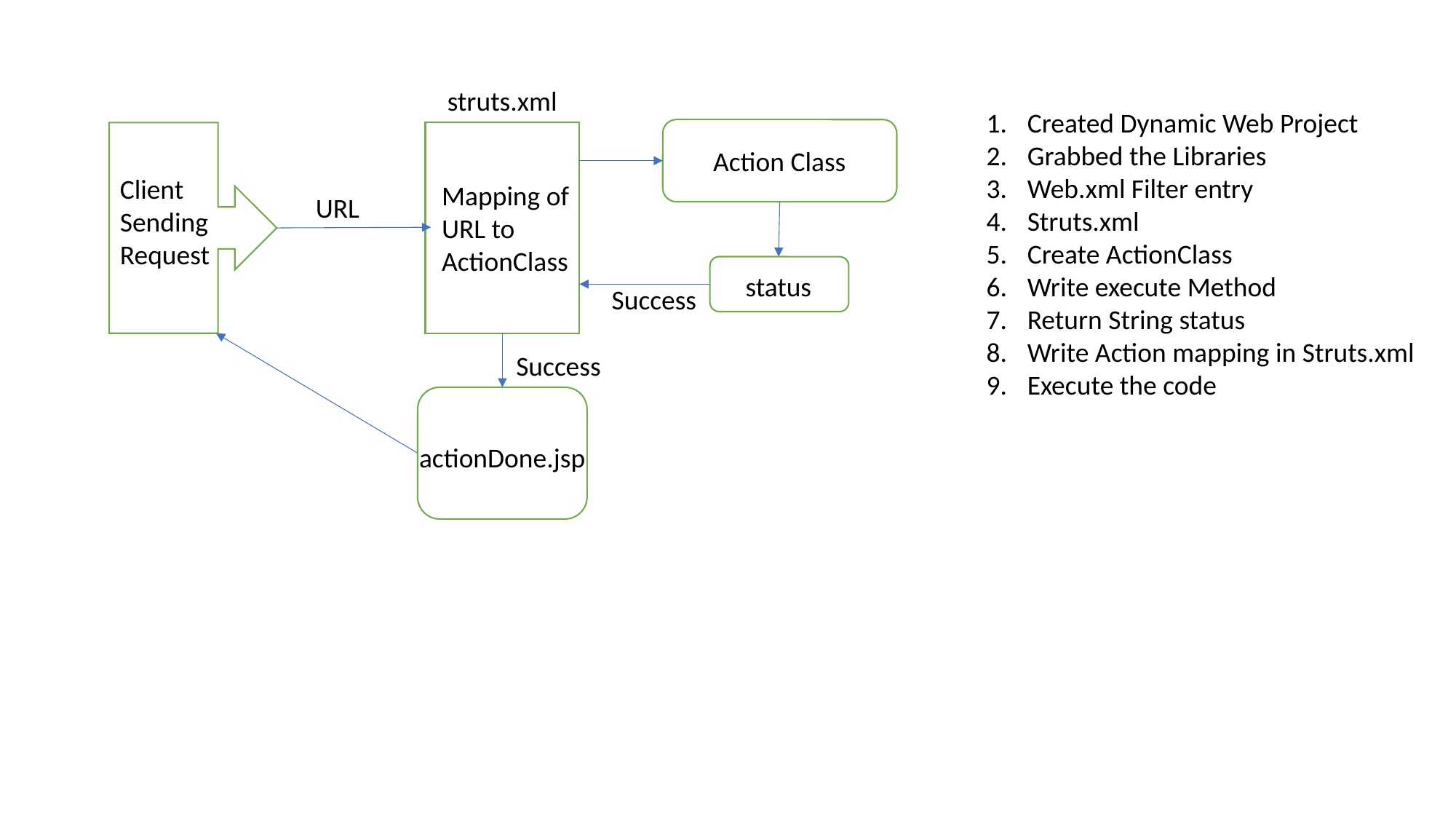

struts.xml
Created Dynamic Web Project
Grabbed the Libraries
Web.xml Filter entry
Struts.xml
Create ActionClass
Write execute Method
Return String status
Write Action mapping in Struts.xml
Execute the code

Action Class
Client
Sending Request
Mapping of
URL to ActionClass
URL

status
Success
Success

actionDone.jsp